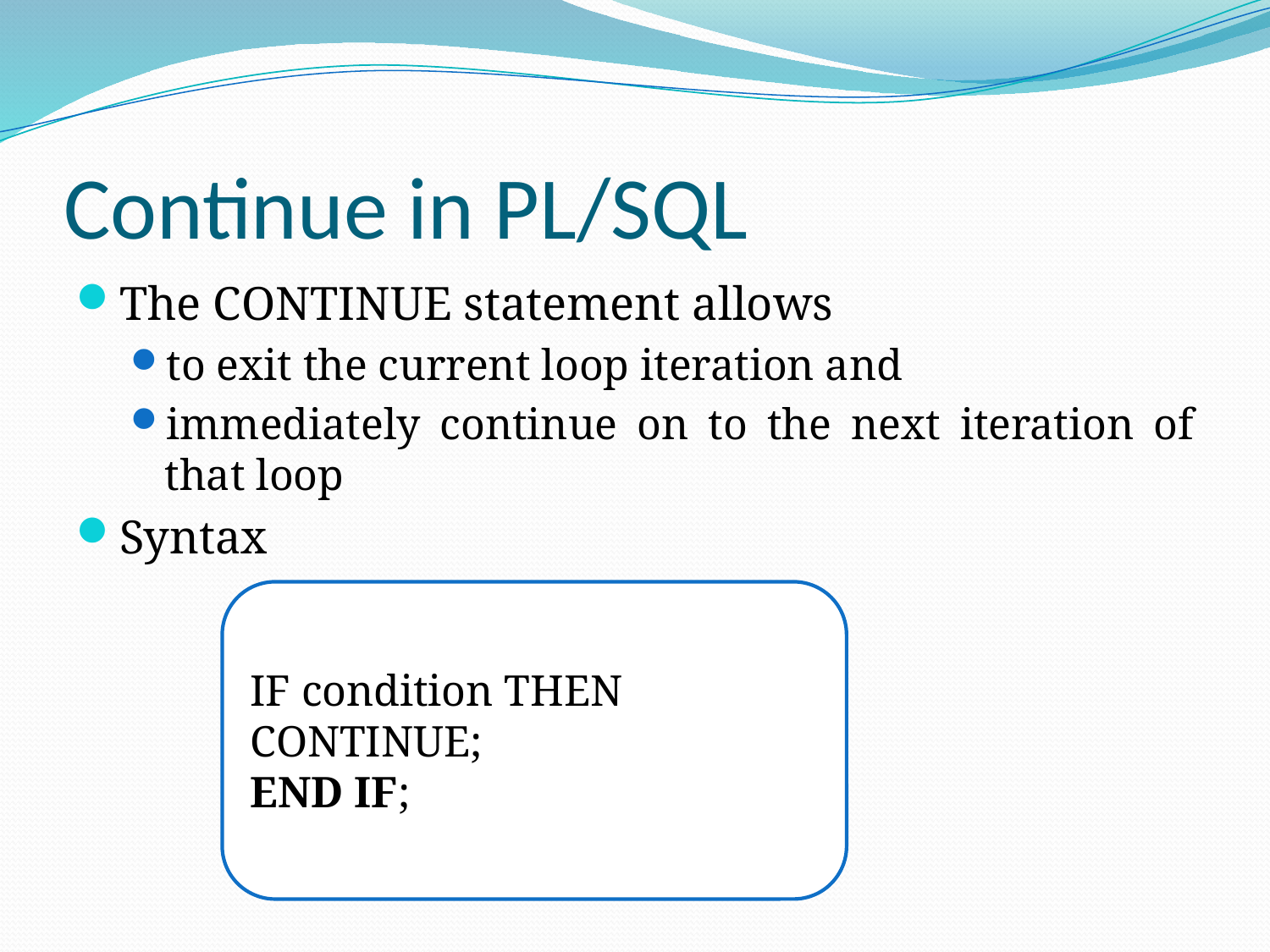

# Continue in PL/SQL
The CONTINUE statement allows
to exit the current loop iteration and
immediately continue on to the next iteration of that loop
Syntax
IF condition THEN
CONTINUE;
END IF;